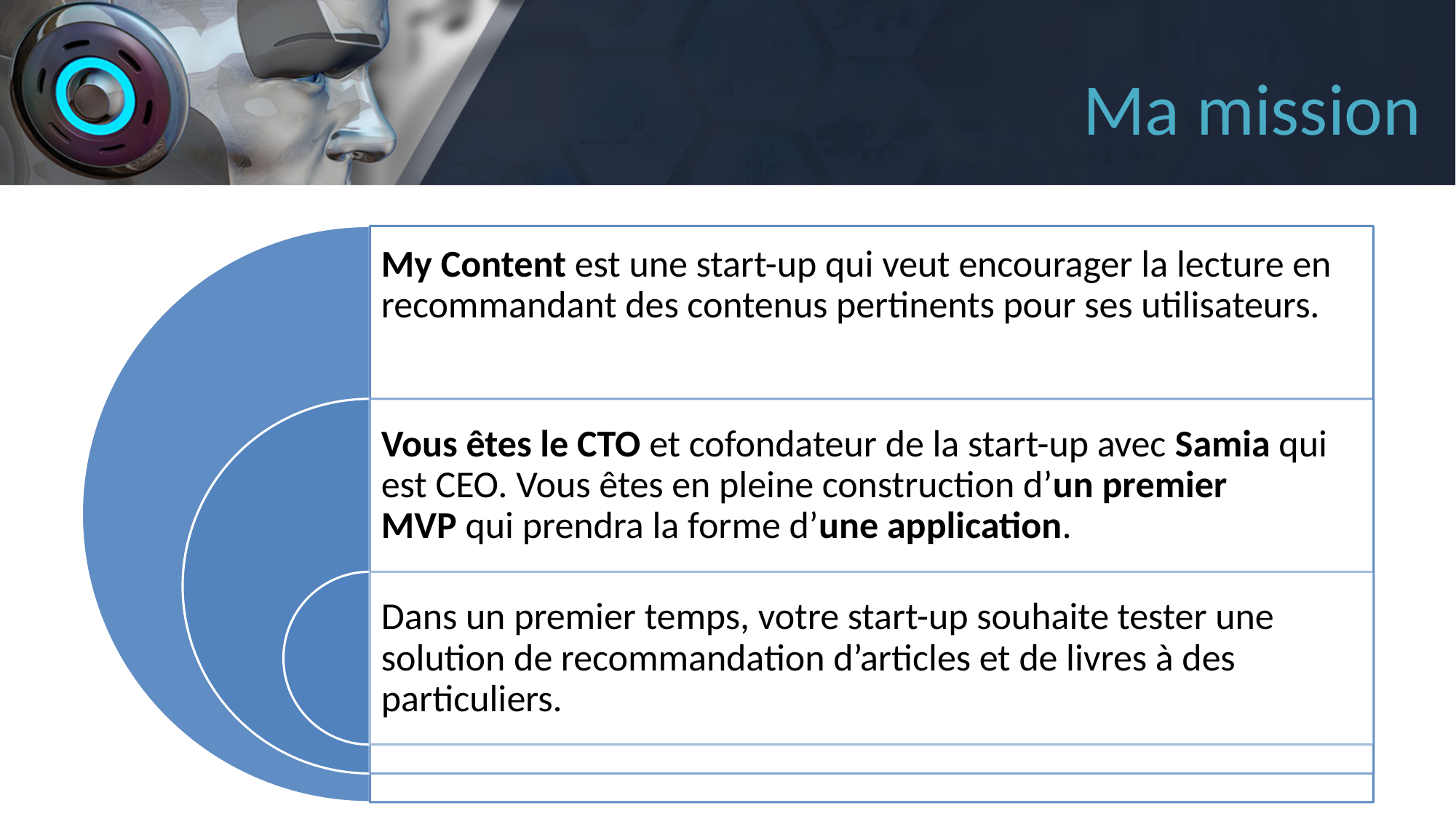

# Ma mission
My Content est une start-up qui veut encourager la lecture en recommandant des contenus pertinents pour ses utilisateurs.

Vous êtes le CTO et cofondateur de la start-up avec Samia qui est CEO. Vous êtes en pleine construction d’un premier MVP qui prendra la forme d’une application.
Dans un premier temps, votre start-up souhaite tester une solution de recommandation d’articles et de livres à des particuliers.